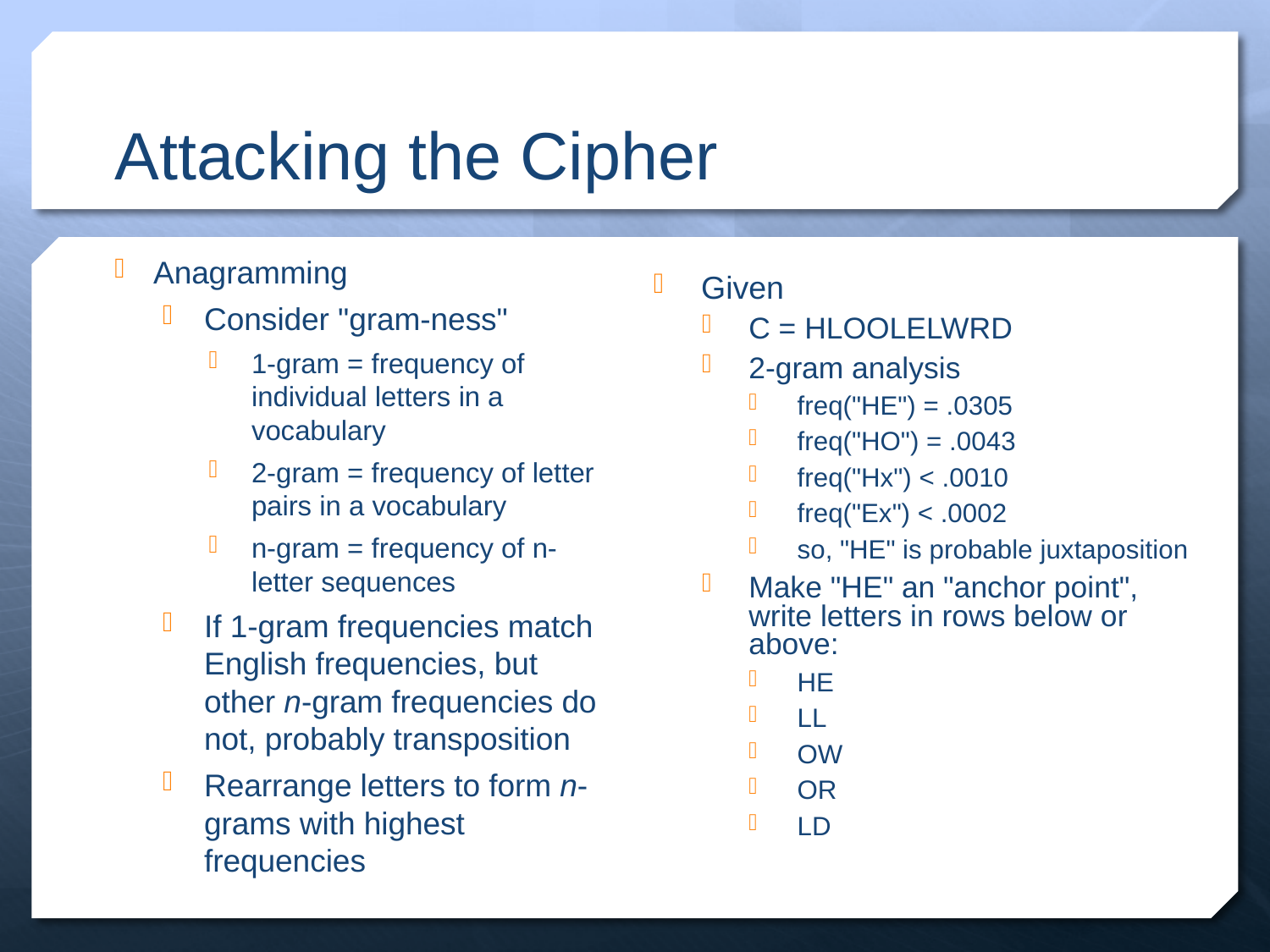

# Attacking the Cipher
Anagramming
Consider "gram-ness"
1-gram = frequency of individual letters in a vocabulary
2-gram = frequency of letter pairs in a vocabulary
n-gram = frequency of n-letter sequences
If 1-gram frequencies match English frequencies, but other n-gram frequencies do not, probably transposition
Rearrange letters to form n-grams with highest frequencies
Given
C = HLOOLELWRD
2-gram analysis
freq("HE") = .0305
freq("HO") = .0043
freq("Hx") < .0010
freq("Ex") < .0002
so, "HE" is probable juxtaposition
Make "HE" an "anchor point", write letters in rows below or above:
HE
LL
OW
OR
LD